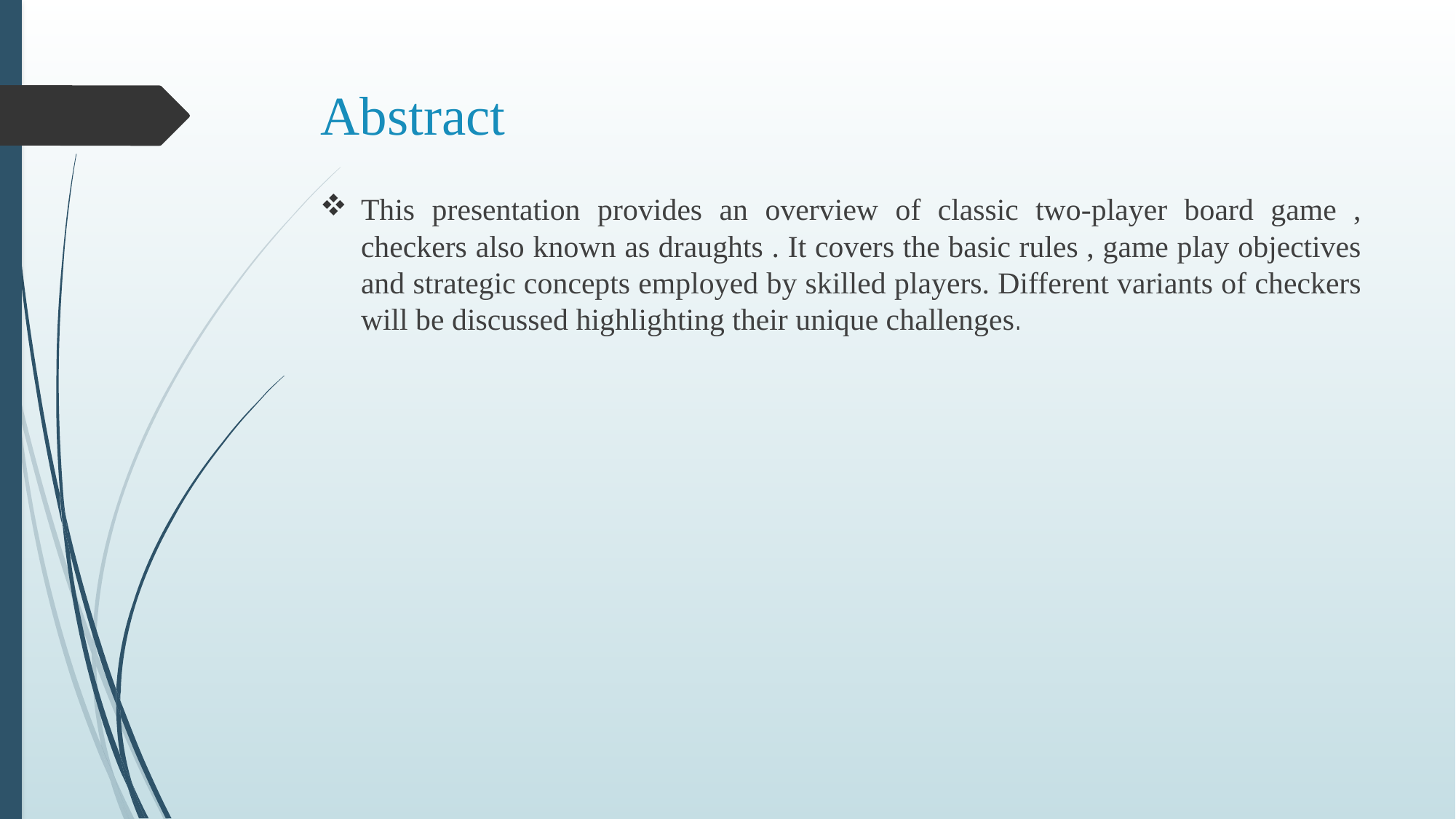

# Abstract
This presentation provides an overview of classic two-player board game , checkers also known as draughts . It covers the basic rules , game play objectives and strategic concepts employed by skilled players. Different variants of checkers will be discussed highlighting their unique challenges.